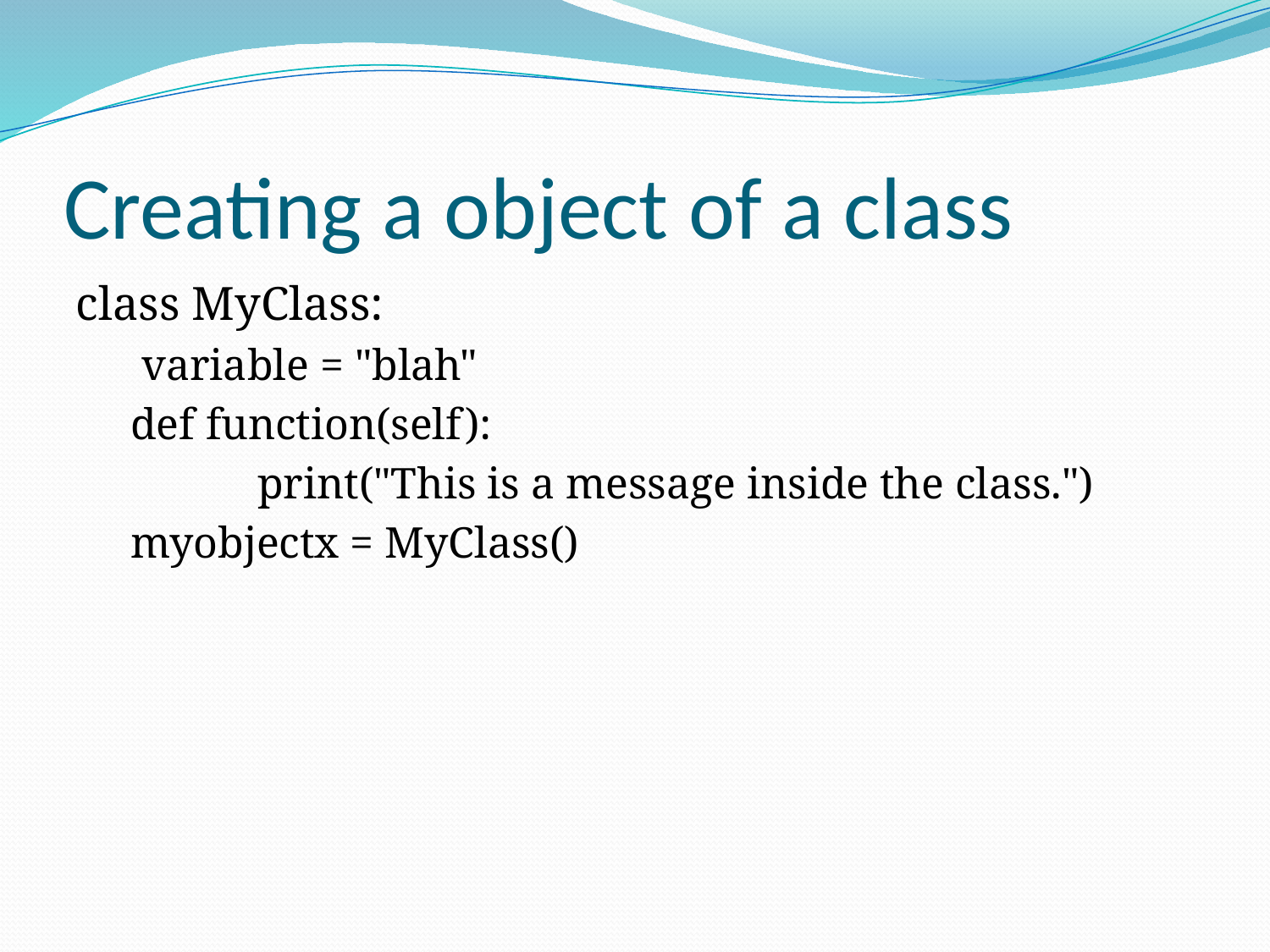

# Creating a object of a class
class MyClass:
 variable = "blah"
def function(self):
 	print("This is a message inside the class.")
myobjectx = MyClass()